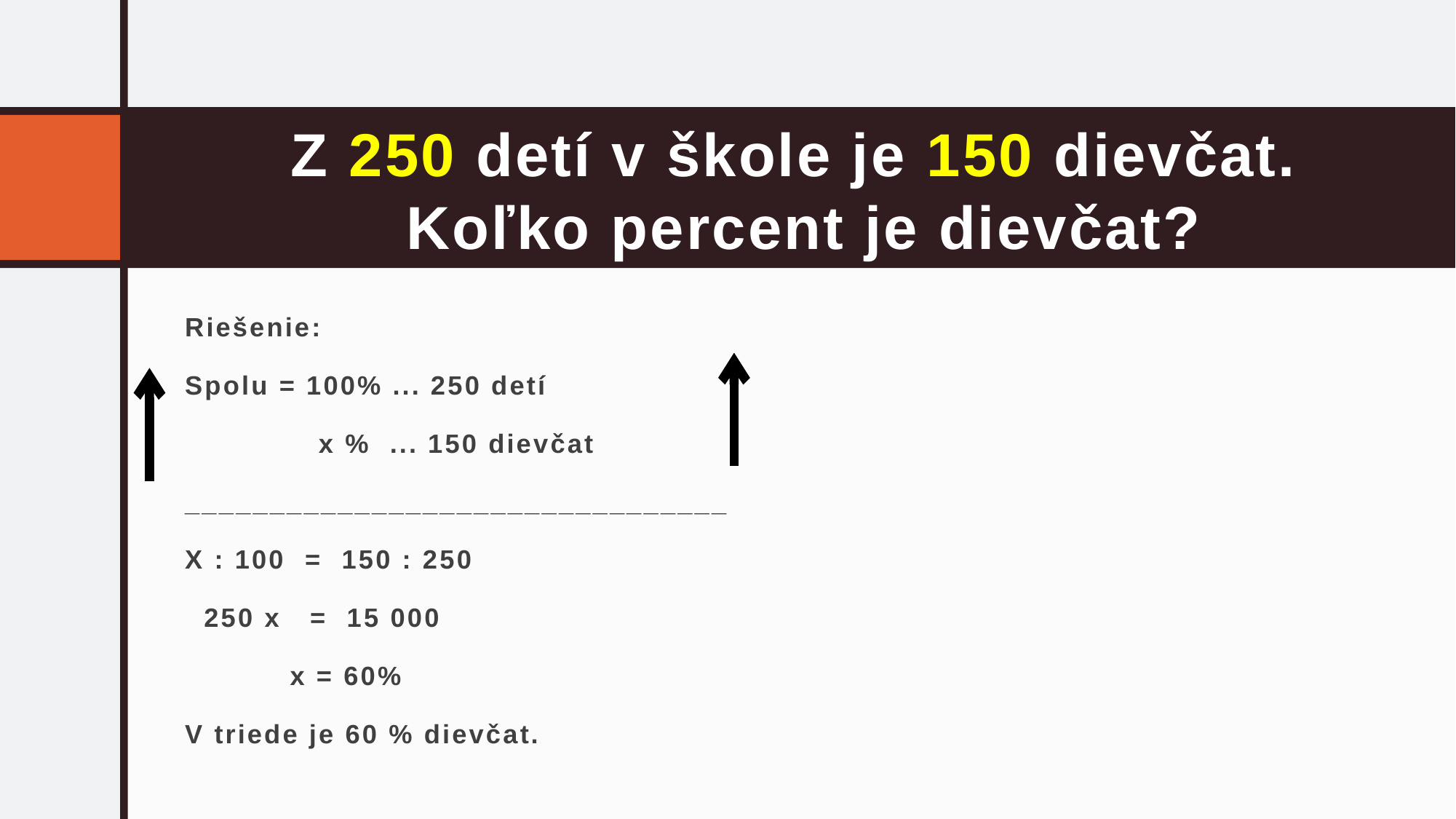

# Z 250 detí v škole je 150 dievčat. Koľko percent je dievčat?

Riešenie:
Spolu = 100% ... 250 detí
              x %  ... 150 dievčat
________________________________
X : 100  =  150 : 250
  250 x   =  15 000
           x = 60%
V triede je 60 % dievčat.